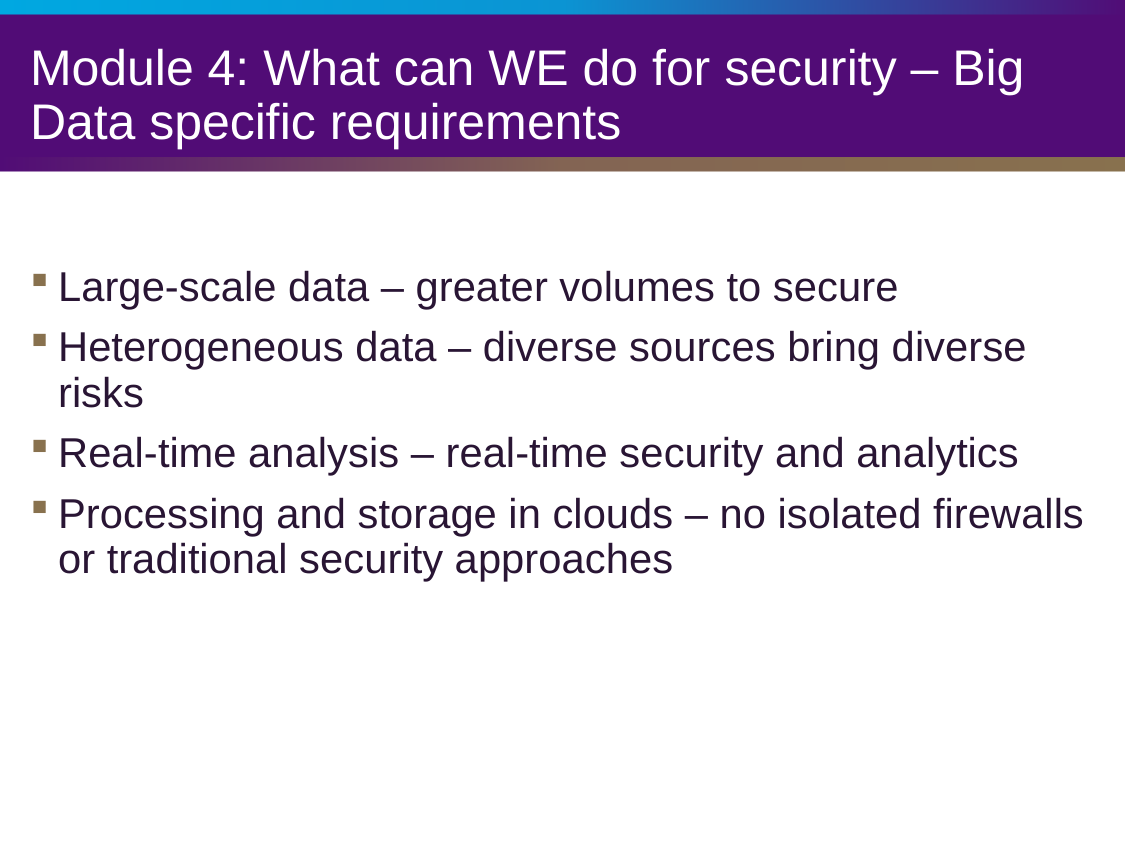

# Module 4: What can WE do for security – Big Data specific requirements

Large-scale data – greater volumes to secure
Heterogeneous data – diverse sources bring diverse risks
Real-time analysis – real-time security and analytics
Processing and storage in clouds – no isolated firewalls or traditional security approaches